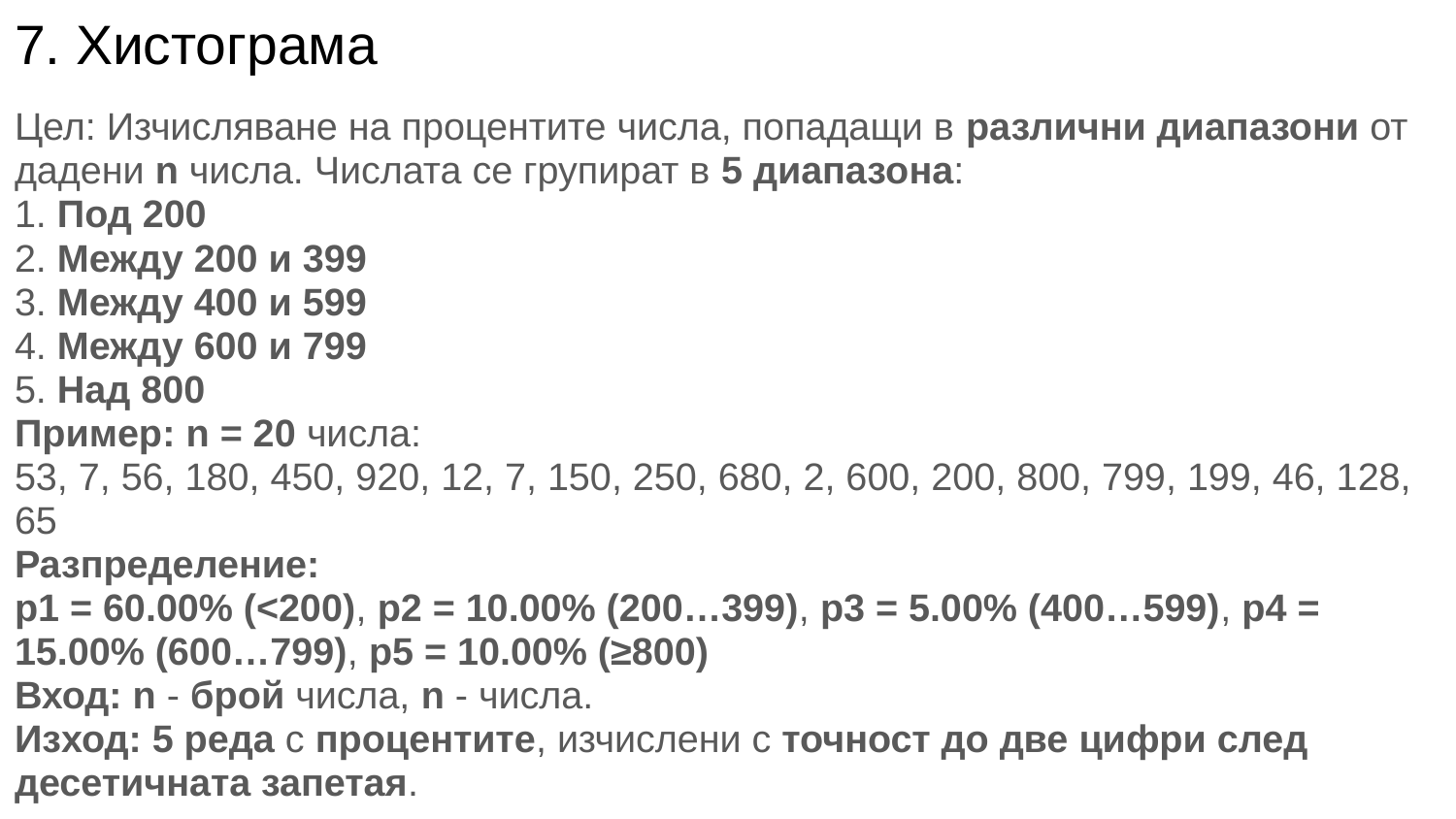

# 7. Хистограма
Цел: Изчисляване на процентите числа, попадащи в различни диапазони от дадени n числа. Числата се групират в 5 диапазона:
1. Под 200
2. Между 200 и 399
3. Между 400 и 599
4. Между 600 и 799
5. Над 800
Пример: n = 20 числа:
53, 7, 56, 180, 450, 920, 12, 7, 150, 250, 680, 2, 600, 200, 800, 799, 199, 46, 128, 65
Разпределение:
p1 = 60.00% (<200), p2 = 10.00% (200…399), p3 = 5.00% (400…599), p4 = 15.00% (600…799), p5 = 10.00% (≥800)
Вход: n - брой числа, n - числа.
Изход: 5 реда с процентите, изчислени с точност до две цифри след десетичната запетая.